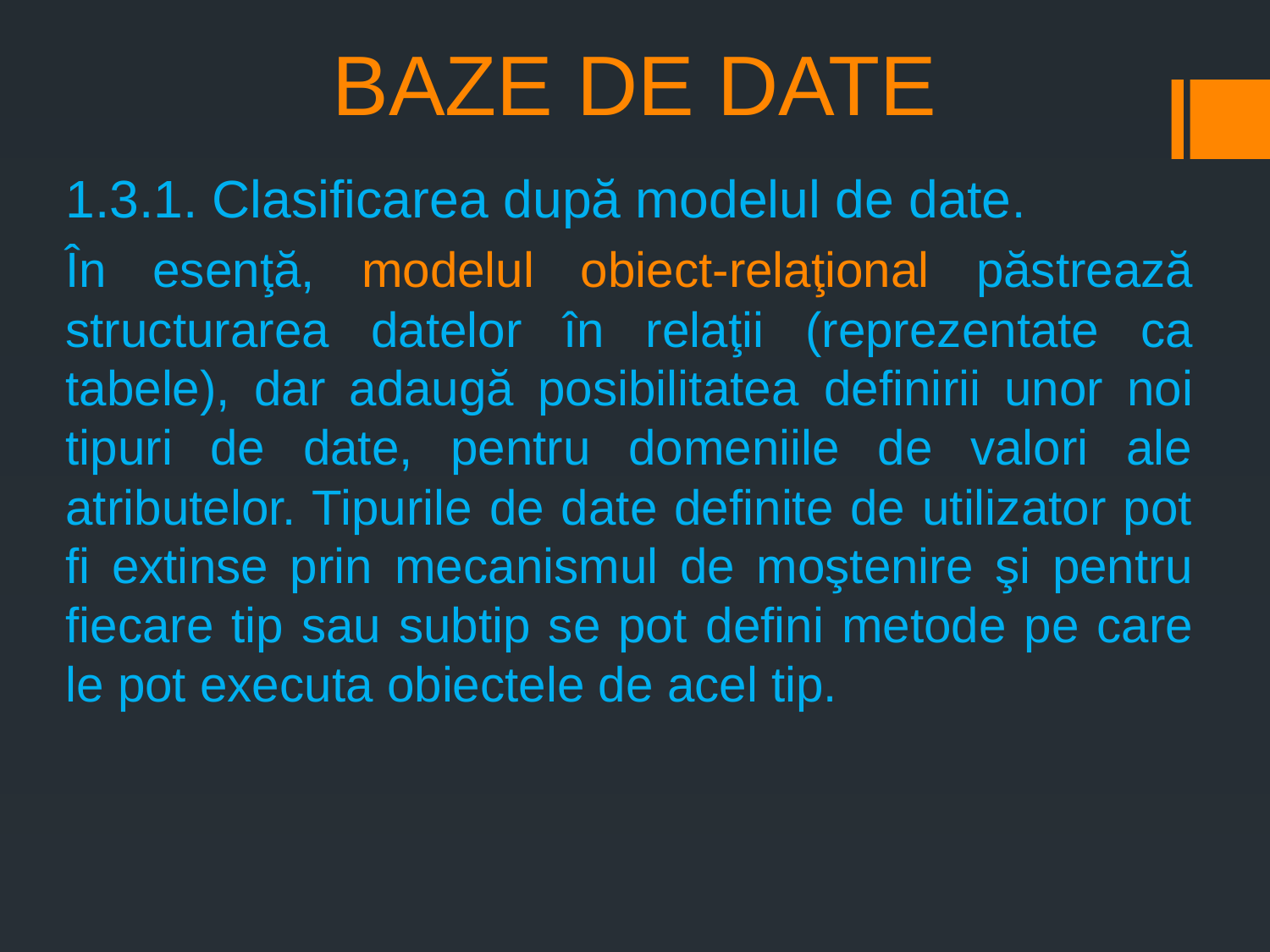

# BAZE DE DATE
1.3.1. Clasificarea după modelul de date.
În esenţă, modelul obiect-relaţional păstrează structurarea datelor în relaţii (reprezentate ca tabele), dar adaugă posibilitatea definirii unor noi tipuri de date, pentru domeniile de valori ale atributelor. Tipurile de date definite de utilizator pot fi extinse prin mecanismul de moştenire şi pentru fiecare tip sau subtip se pot defini metode pe care le pot executa obiectele de acel tip.